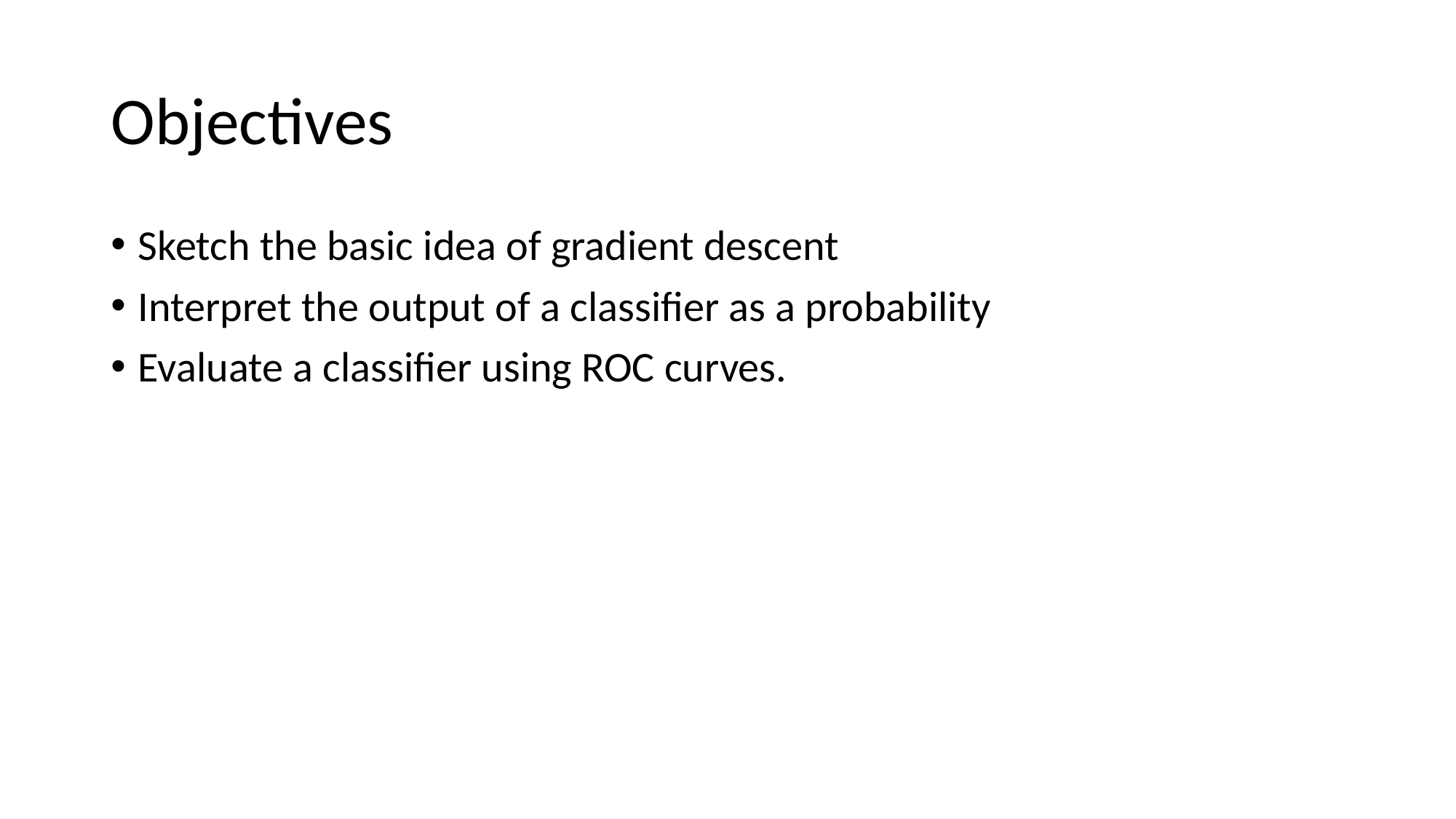

# Objectives
Sketch the basic idea of gradient descent
Interpret the output of a classifier as a probability
Evaluate a classifier using ROC curves.